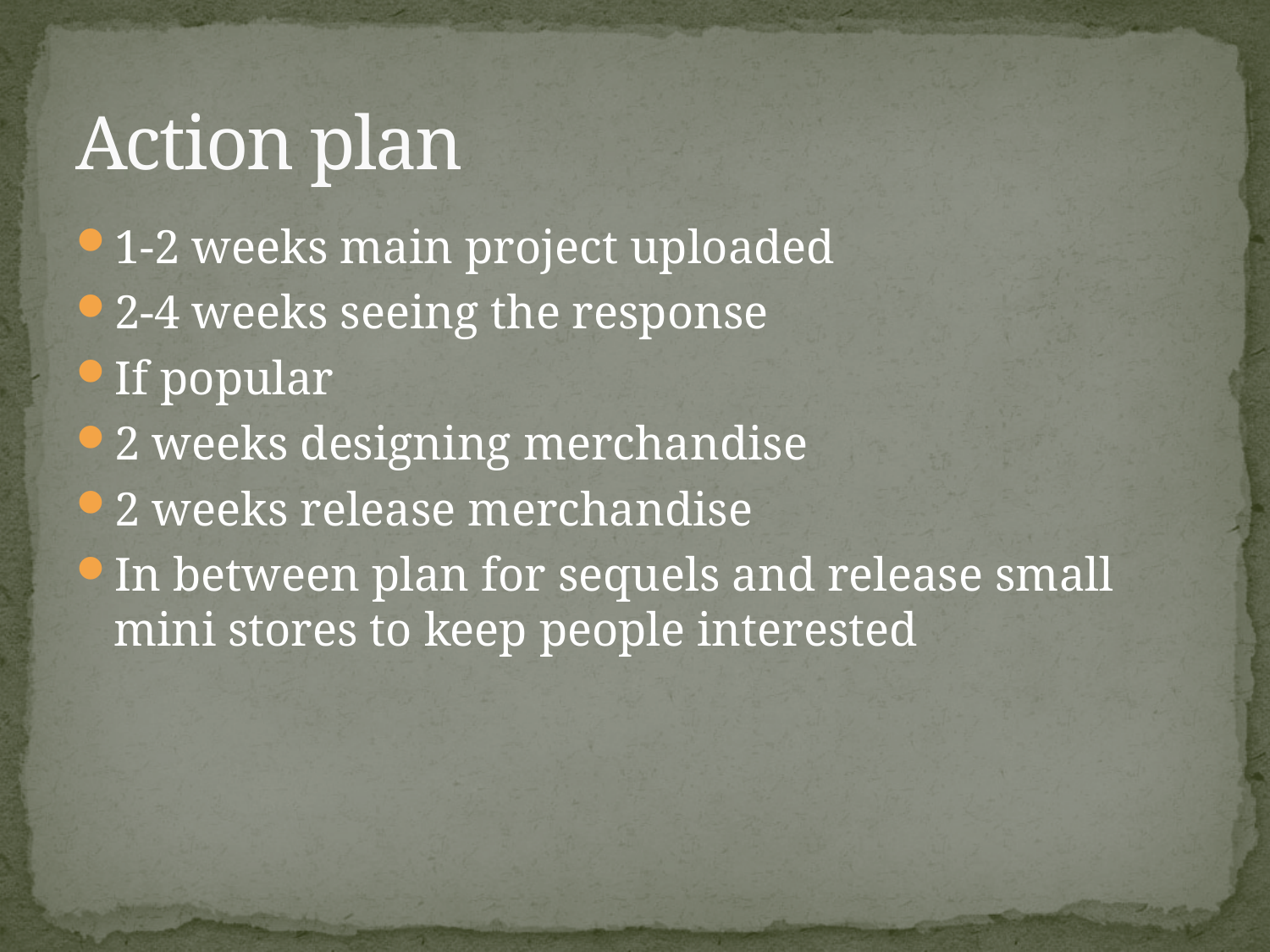

# Action plan
1-2 weeks main project uploaded
2-4 weeks seeing the response
If popular
2 weeks designing merchandise
2 weeks release merchandise
In between plan for sequels and release small mini stores to keep people interested